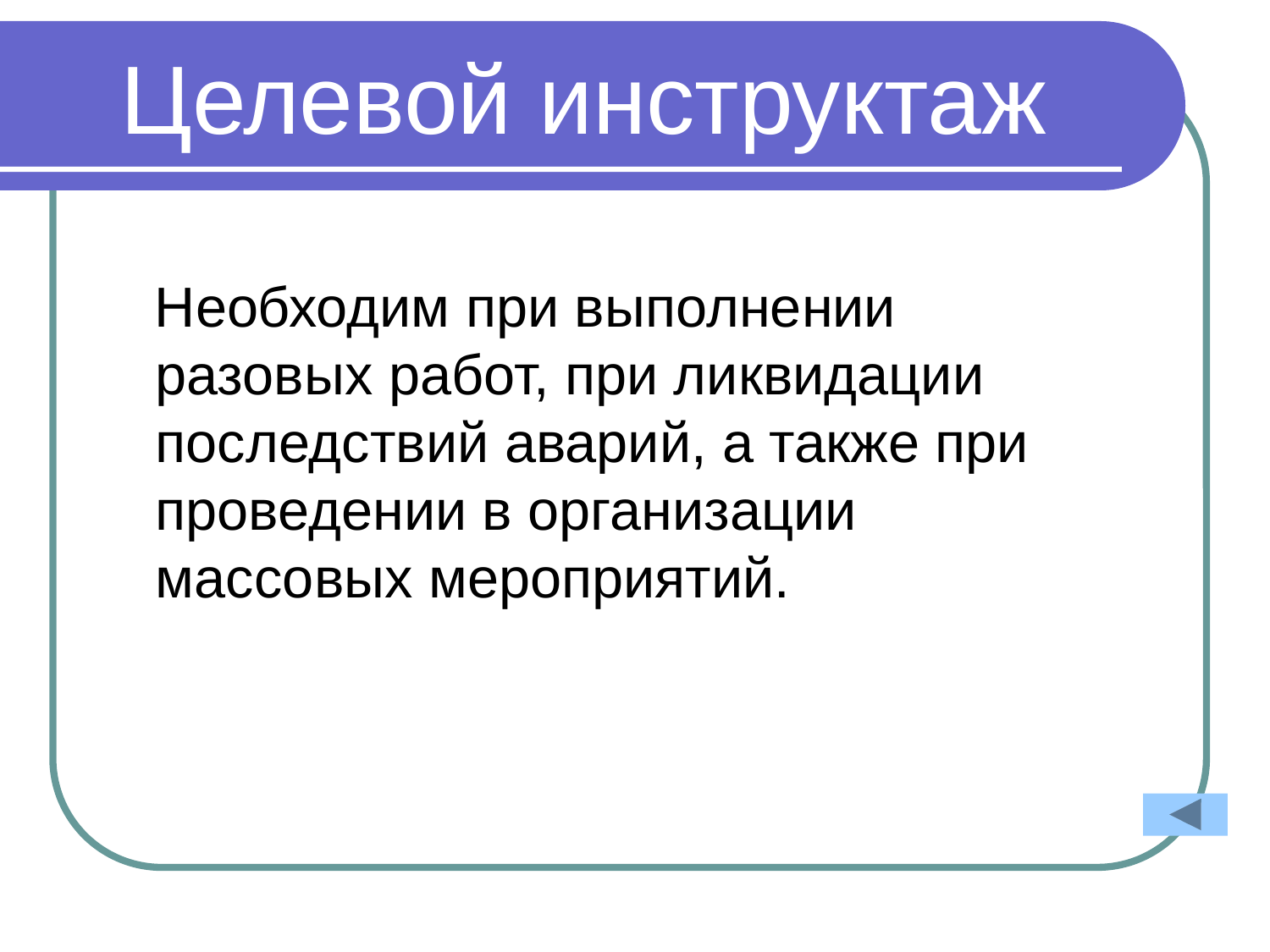

# Целевой инструктаж
   Необходим при выполнении разовых работ, при ликвидации последствий аварий, а также при проведении в организации массовых мероприятий.